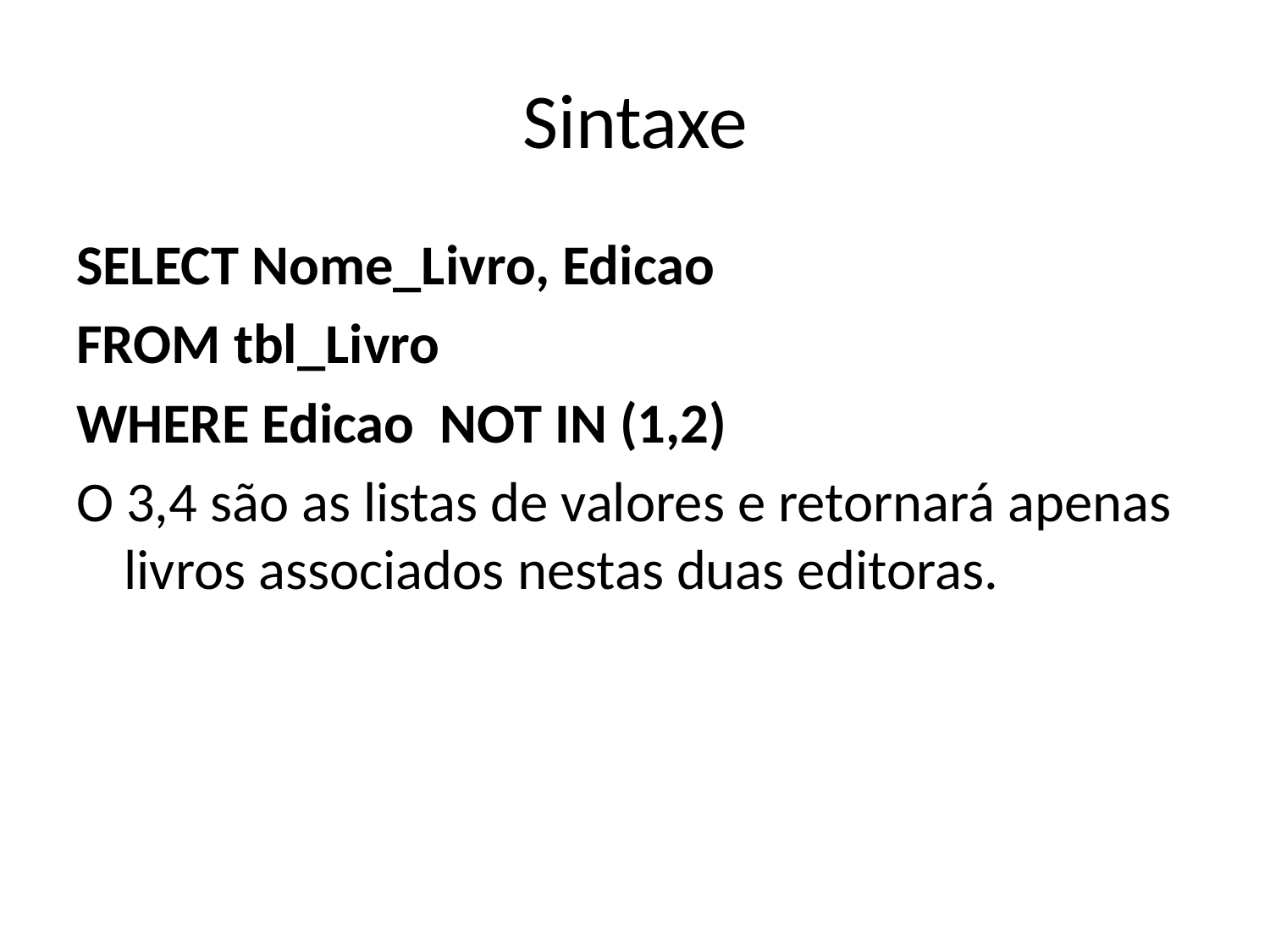

# Sintaxe
SELECT Nome_Livro, Edicao
FROM tbl_Livro
WHERE Edicao  NOT IN (1,2)
O 3,4 são as listas de valores e retornará apenas livros associados nestas duas editoras.